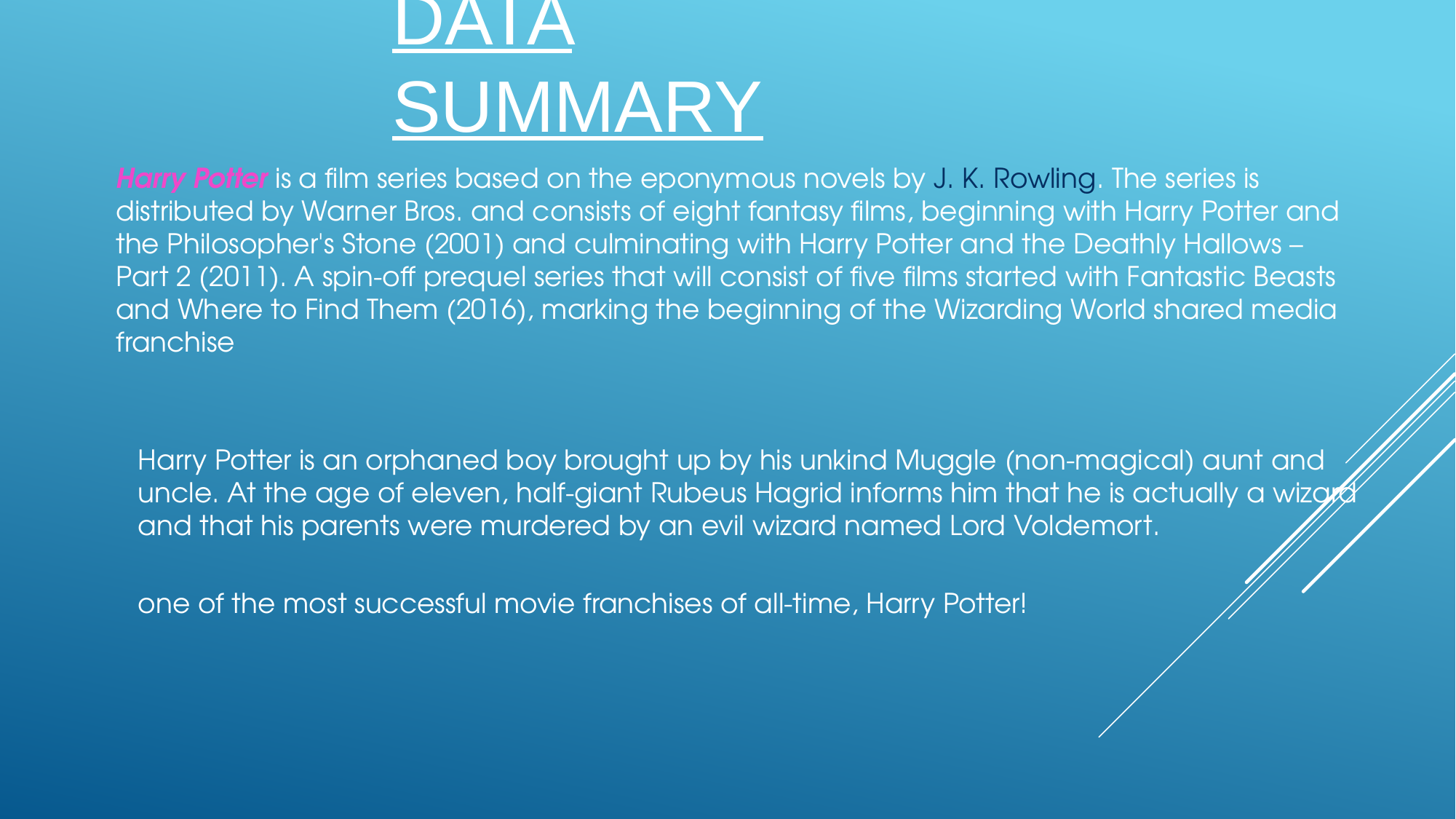

# data summary
Harry Potter is a film series based on the eponymous novels by J. K. Rowling. The series is distributed by Warner Bros. and consists of eight fantasy films, beginning with Harry Potter and the Philosopher's Stone (2001) and culminating with Harry Potter and the Deathly Hallows – Part 2 (2011). A spin-off prequel series that will consist of five films started with Fantastic Beasts and Where to Find Them (2016), marking the beginning of the Wizarding World shared media franchise
Harry Potter is an orphaned boy brought up by his unkind Muggle (non-magical) aunt and uncle. At the age of eleven, half-giant Rubeus Hagrid informs him that he is actually a wizard and that his parents were murdered by an evil wizard named Lord Voldemort.
one of the most successful movie franchises of all-time, Harry Potter!